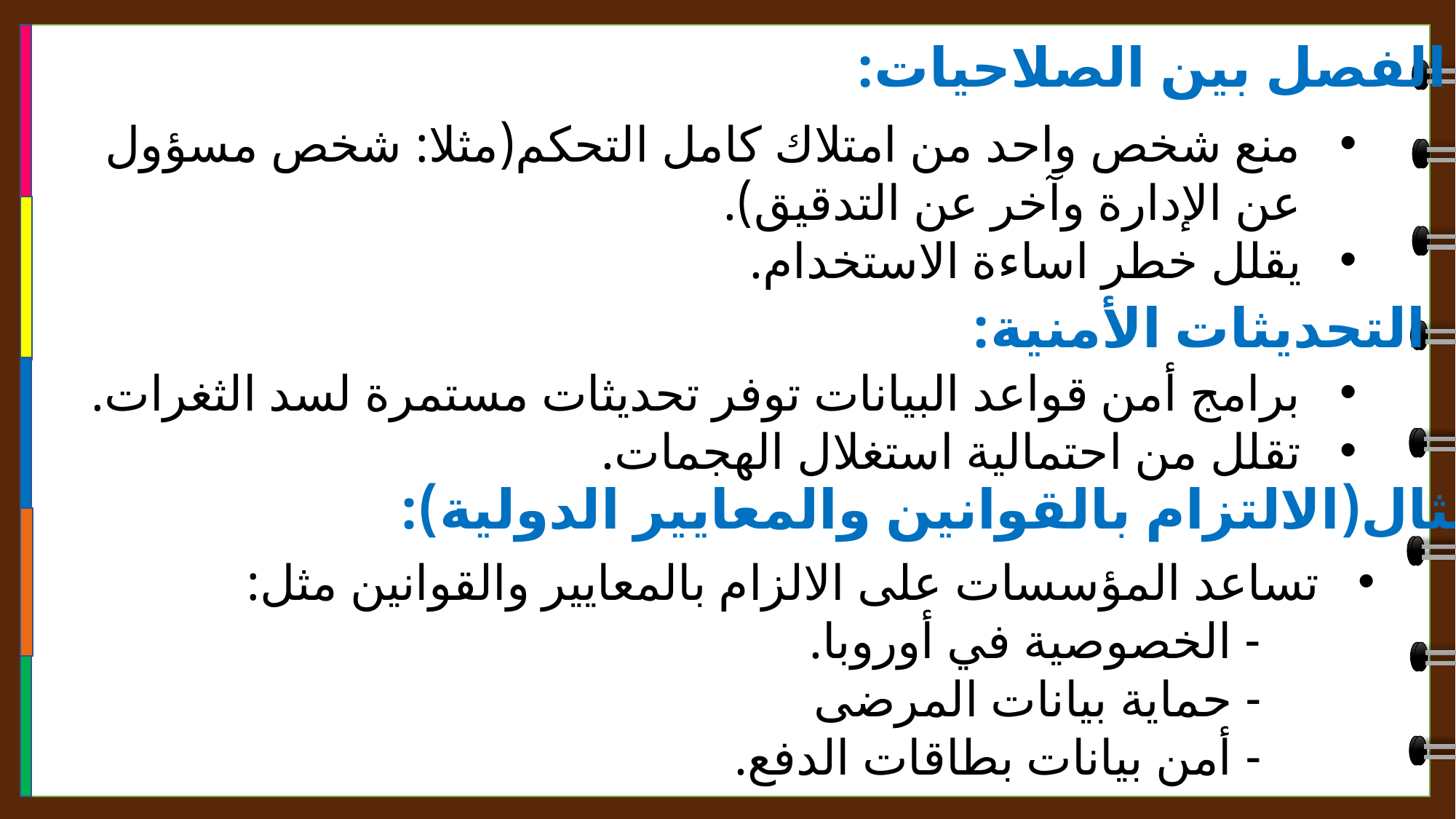

الفصل بين الصلاحيات:

منع شخص واحد من امتلاك كامل التحكم(مثلا: شخص مسؤول عن الإدارة وآخر عن التدقيق).
يقلل خطر اساءة الاستخدام.

التحديثات الأمنية:

برامج أمن قواعد البيانات توفر تحديثات مستمرة لسد الثغرات.
تقلل من احتمالية استغلال الهجمات.

الامتثال(الالتزام بالقوانين والمعايير الدولية):

تساعد المؤسسات على الالزام بالمعايير والقوانين مثل:
         - الخصوصية في أوروبا.
         - حماية بيانات المرضى
         - أمن بيانات بطاقات الدفع.